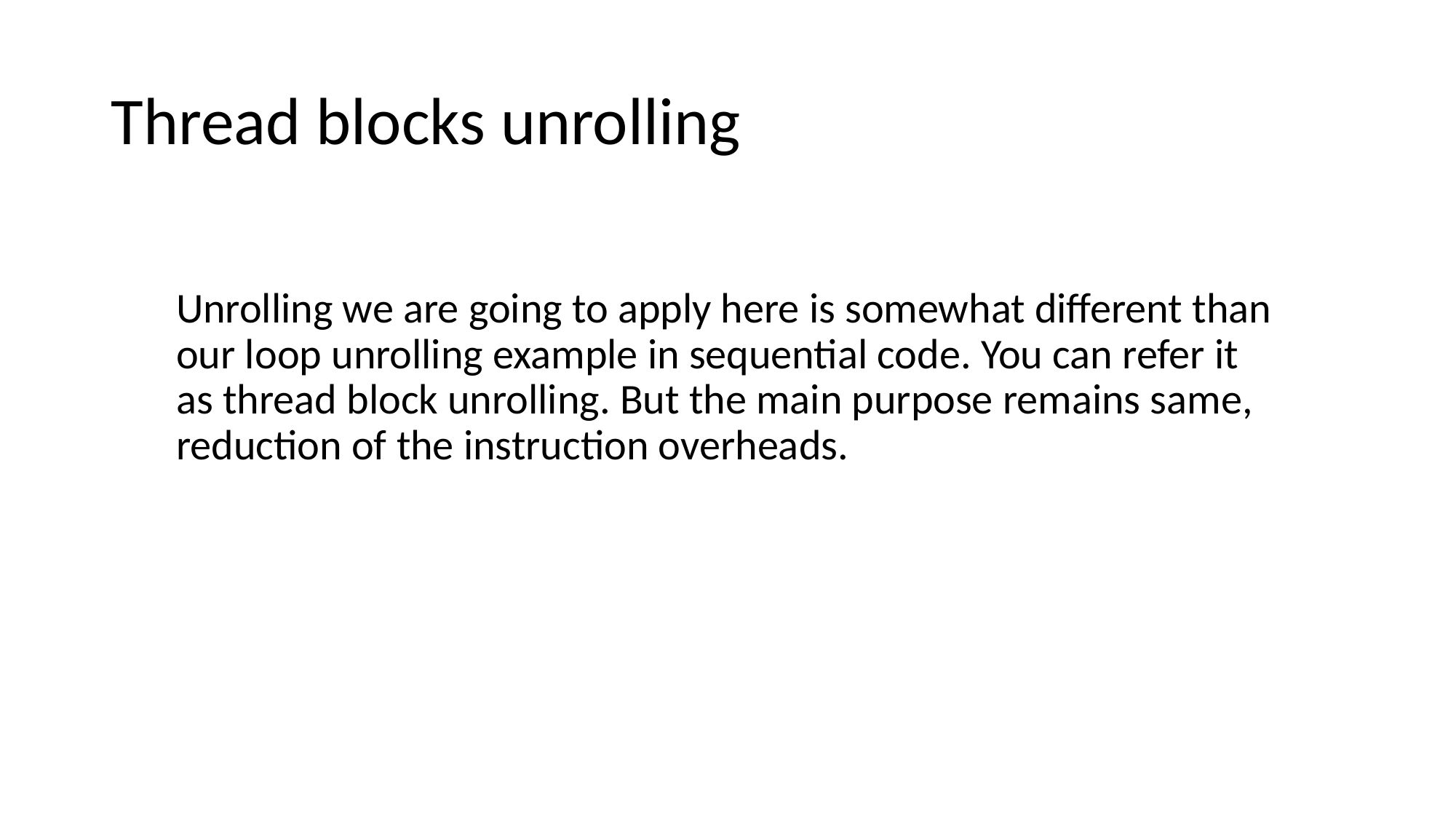

# Thread blocks unrolling
Unrolling we are going to apply here is somewhat different than our loop unrolling example in sequential code. You can refer it as thread block unrolling. But the main purpose remains same, reduction of the instruction overheads.